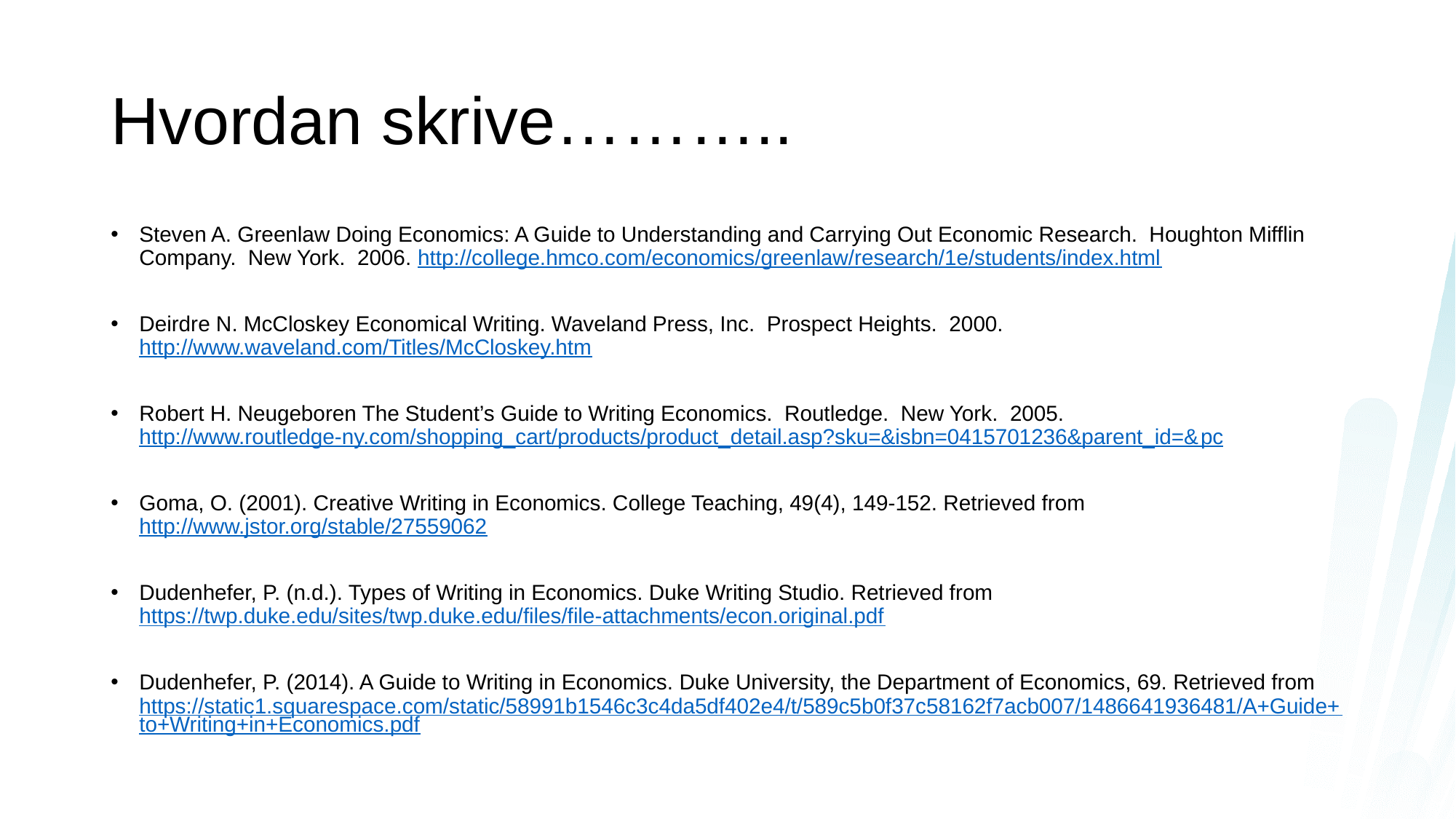

# Hvordan skrive………..
Steven A. Greenlaw Doing Economics: A Guide to Understanding and Carrying Out Economic Research.  Houghton Mifflin Company.  New York.  2006. http://college.hmco.com/economics/greenlaw/research/1e/students/index.html

Deirdre N. McCloskey Economical Writing. Waveland Press, Inc.  Prospect Heights.  2000. http://www.waveland.com/Titles/McCloskey.htm

Robert H. Neugeboren The Student’s Guide to Writing Economics.  Routledge.  New York.  2005. http://www.routledge-ny.com/shopping_cart/products/product_detail.asp?sku=&isbn=0415701236&parent_id=&pc

Goma, O. (2001). Creative Writing in Economics. College Teaching, 49(4), 149-152. Retrieved from http://www.jstor.org/stable/27559062

Dudenhefer, P. (n.d.). Types of Writing in Economics. Duke Writing Studio. Retrieved from https://twp.duke.edu/sites/twp.duke.edu/files/file-attachments/econ.original.pdf

Dudenhefer, P. (2014). A Guide to Writing in Economics. Duke University, the Department of Economics, 69. Retrieved from https://static1.squarespace.com/static/58991b1546c3c4da5df402e4/t/589c5b0f37c58162f7acb007/1486641936481/A+Guide+to+Writing+in+Economics.pdf